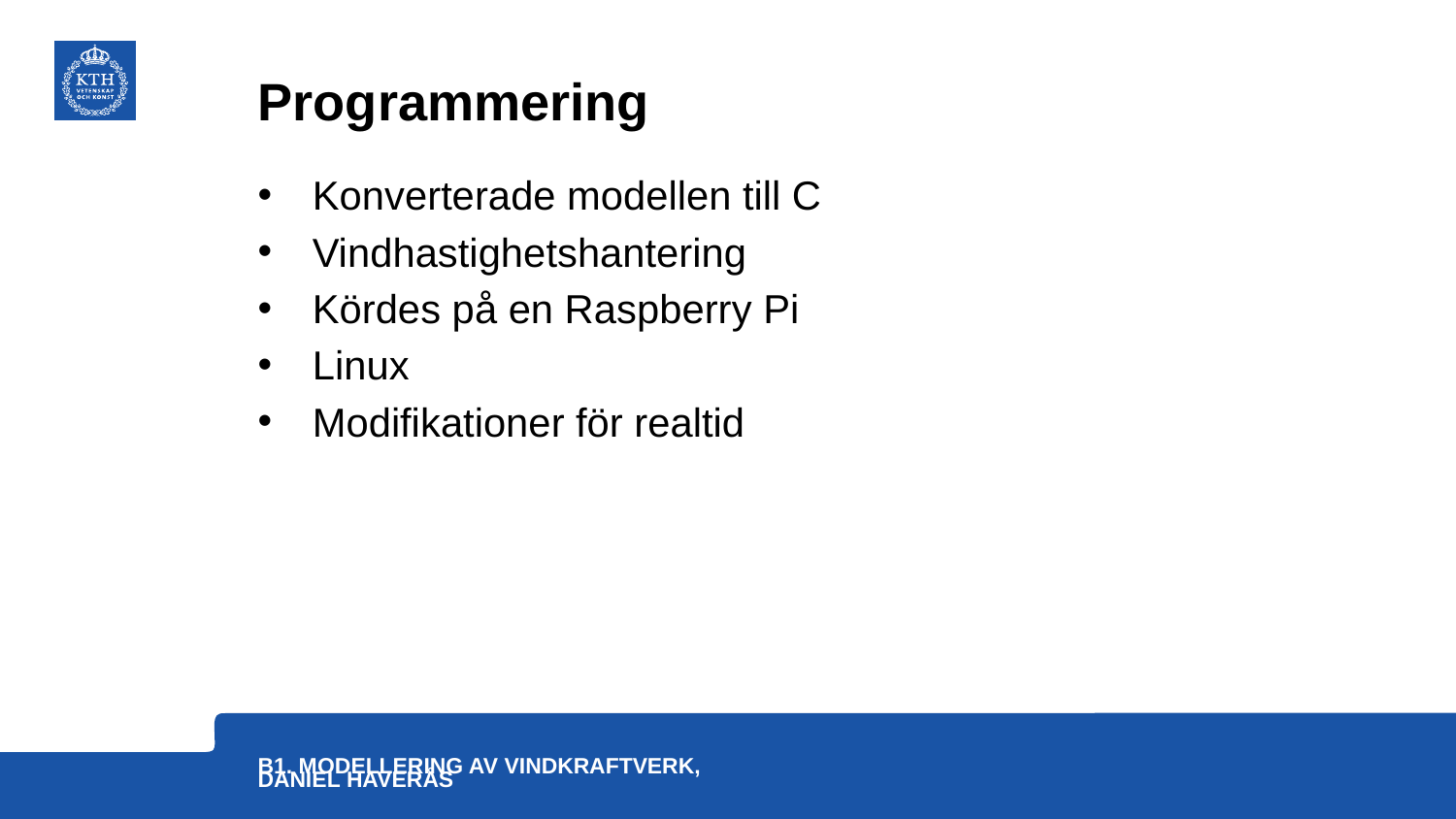

# Programmering
Konverterade modellen till C
Vindhastighetshantering
Kördes på en Raspberry Pi
Linux
Modifikationer för realtid
B1. Modellering av vindkraftverk, Daniel Haverås